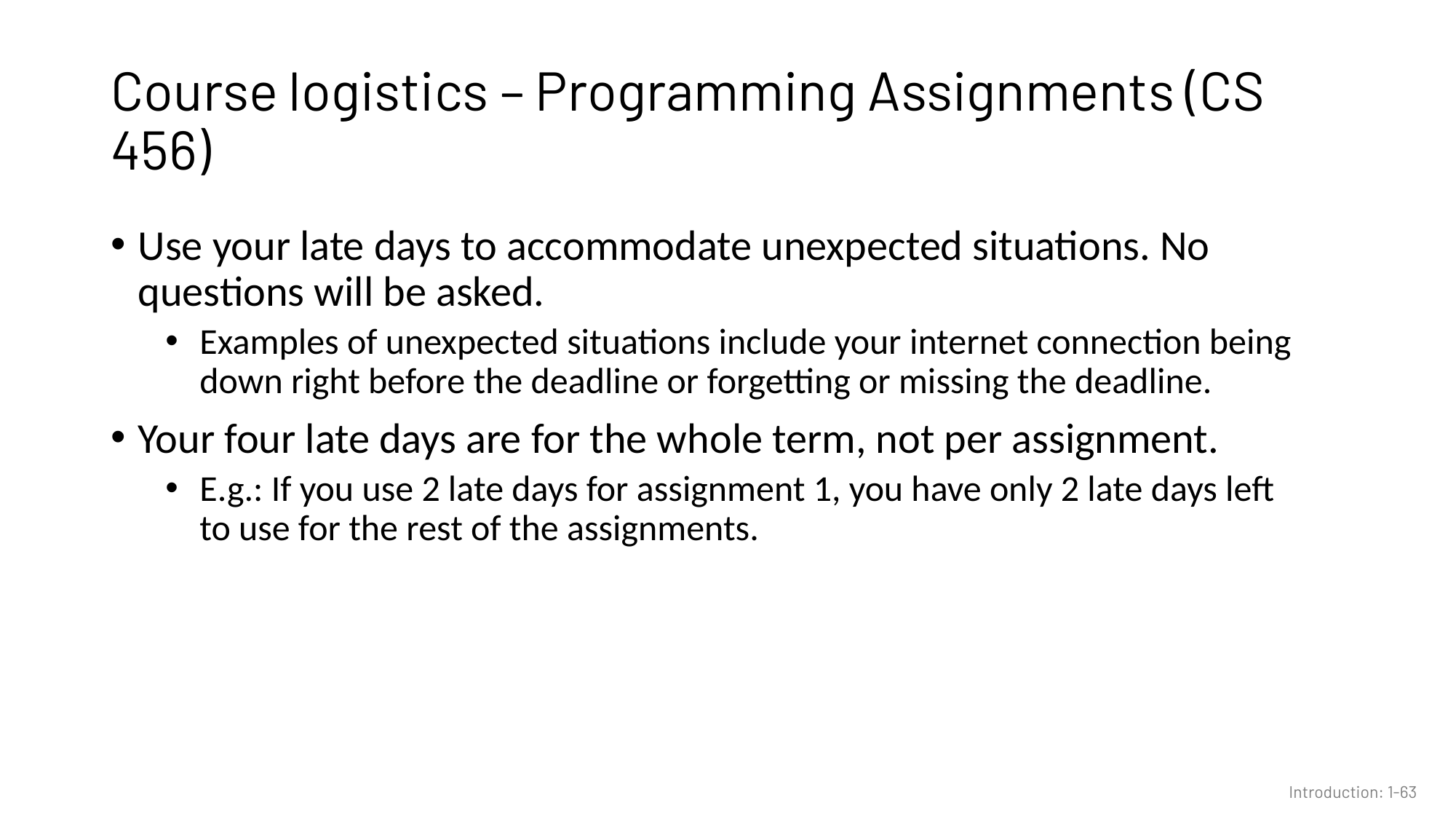

# Course logistics – Programming Assignments (CS 456)
Use your late days to accommodate unexpected situations. No questions will be asked.
Examples of unexpected situations include your internet connection being down right before the deadline or forgetting or missing the deadline.
Your four late days are for the whole term, not per assignment.
E.g.: If you use 2 late days for assignment 1, you have only 2 late days left to use for the rest of the assignments.

Introduction: 1-63